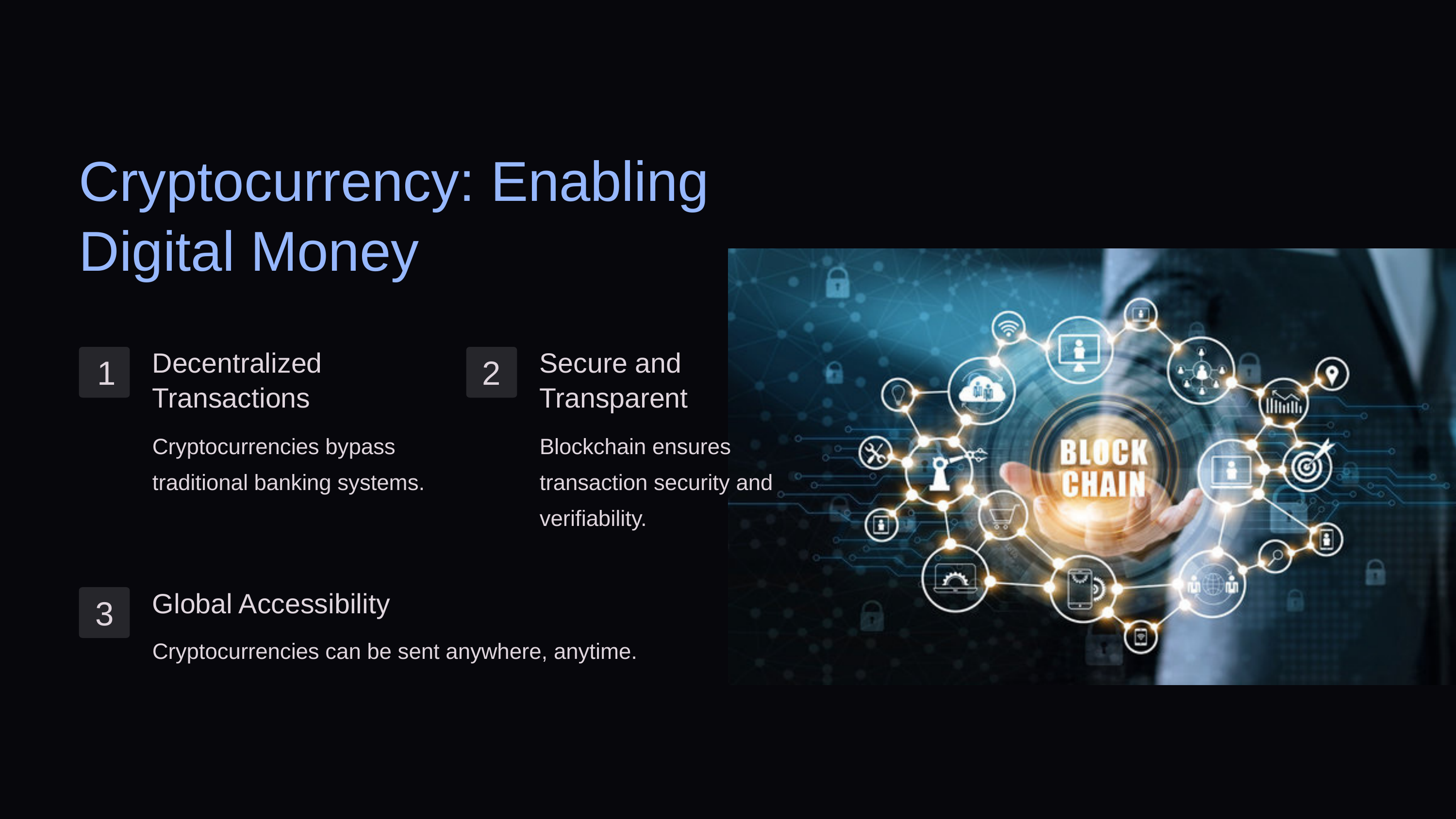

Cryptocurrency: Enabling Digital Money

Decentralized Transactions
Secure and Transparent

1
2
Cryptocurrencies bypass traditional banking systems.
Blockchain ensures transaction security and verifiability.
Global Accessibility

3
Cryptocurrencies can be sent anywhere, anytime.